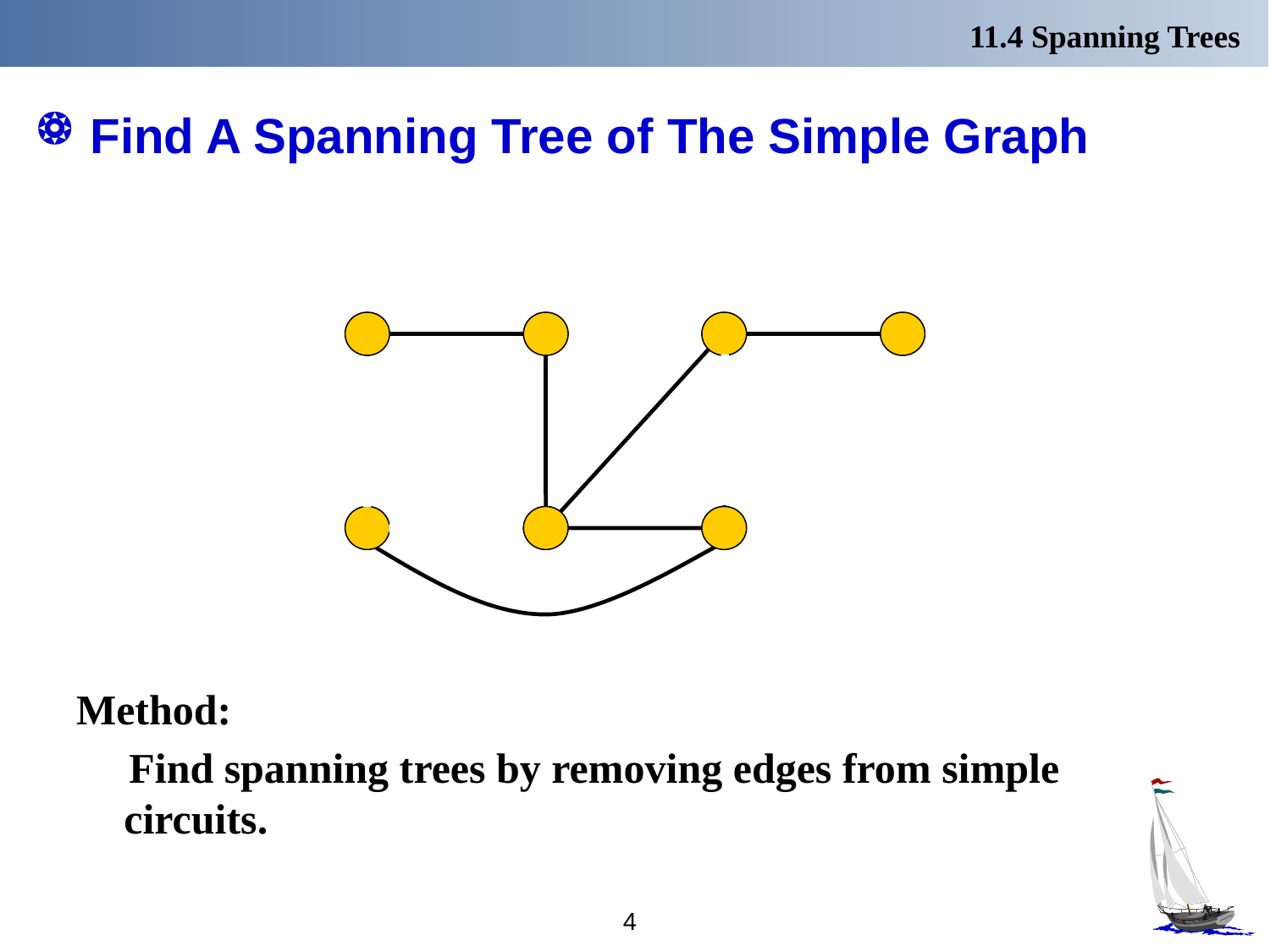

11.4 Spanning Trees
# Find A Spanning Tree of The Simple Graph

Method:
     Find spanning trees by removing edges from simple circuits.
4